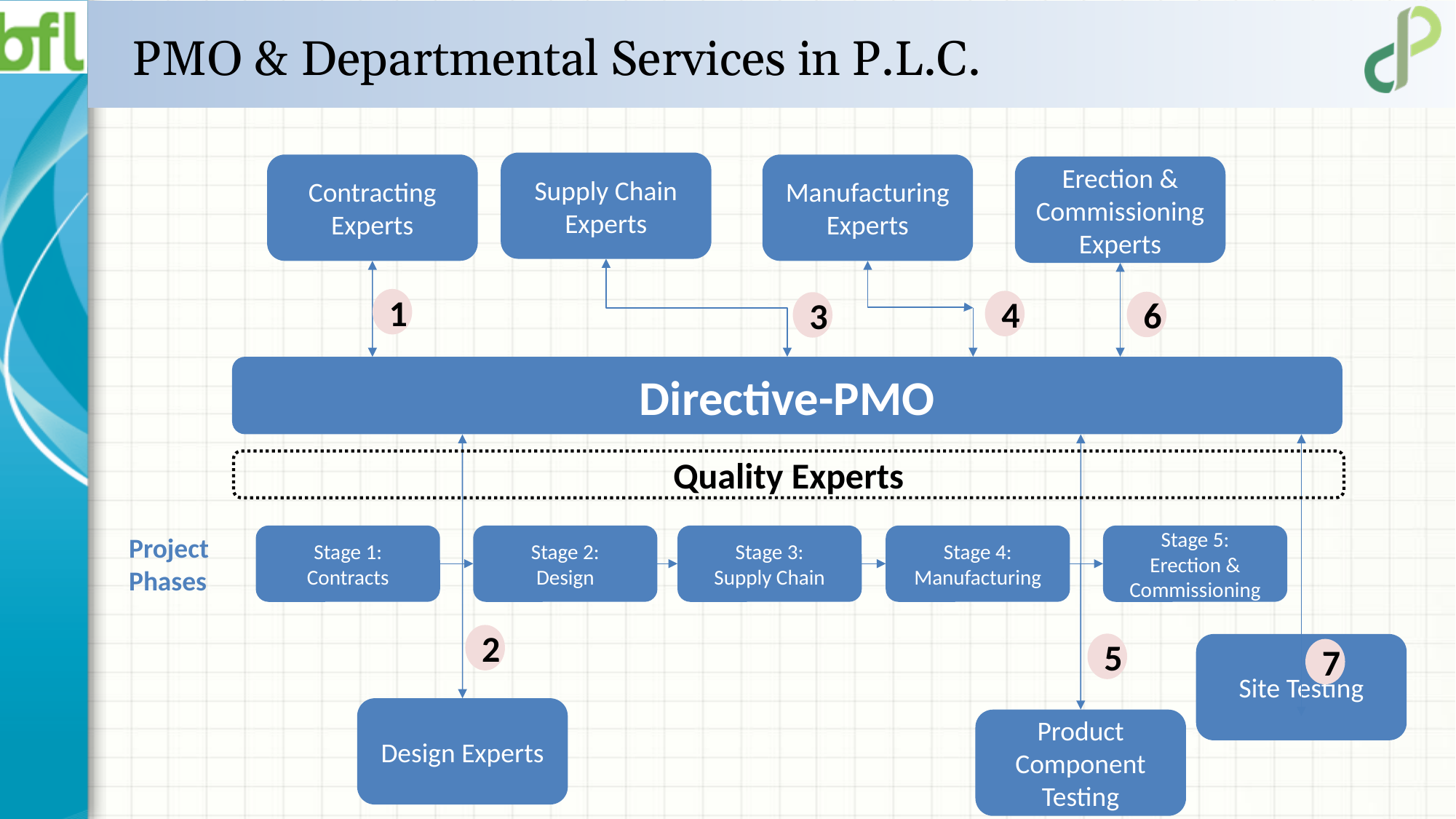

# PMO & Departmental Services in P.L.C.
Supply Chain Experts
Contracting Experts
Manufacturing Experts
Erection & Commissioning Experts
1
4
6
3
Directive-PMO
Quality Experts
Project
Phases
Stage 5:
Erection & Commissioning
Stage 4:
Manufacturing
Stage 3:
Supply Chain
Stage 2:
Design
Stage 1:
Contracts
2
5
Site Testing
7
Design Experts
Product Component Testing